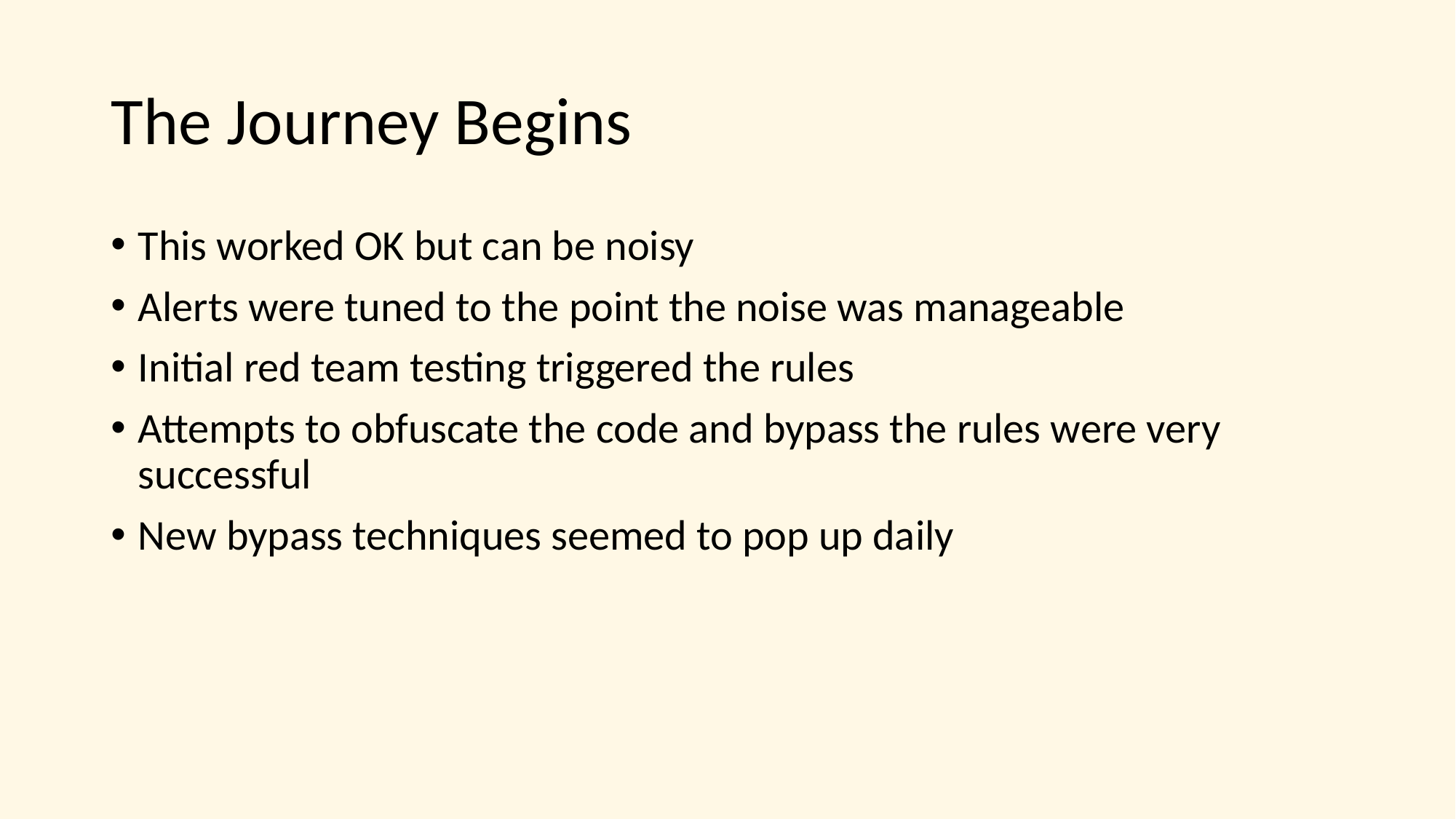

# The Journey Begins
This worked OK but can be noisy
Alerts were tuned to the point the noise was manageable
Initial red team testing triggered the rules
Attempts to obfuscate the code and bypass the rules were very successful
New bypass techniques seemed to pop up daily